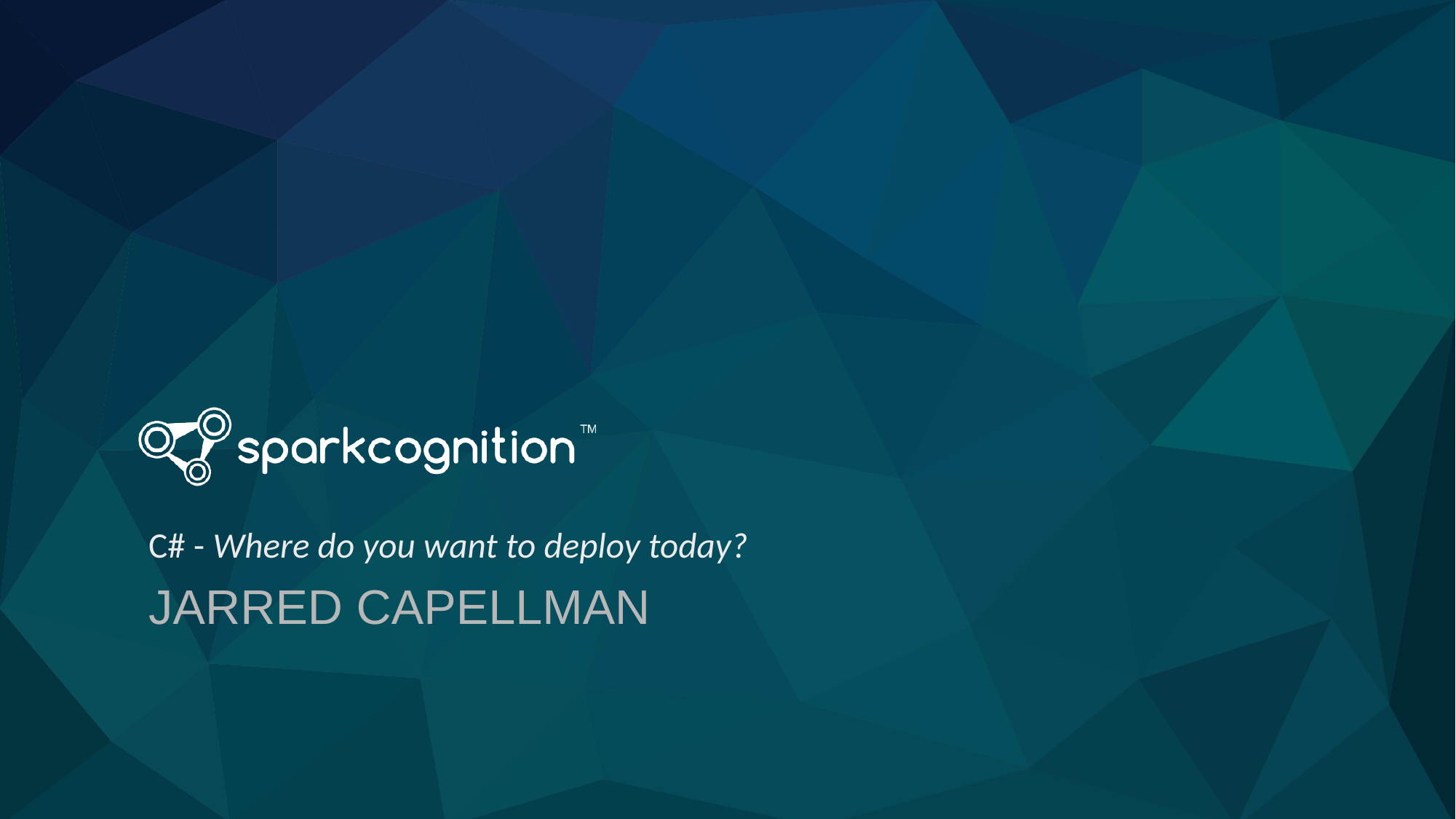

# C# - Where do you want to deploy today?
Jarred capellman